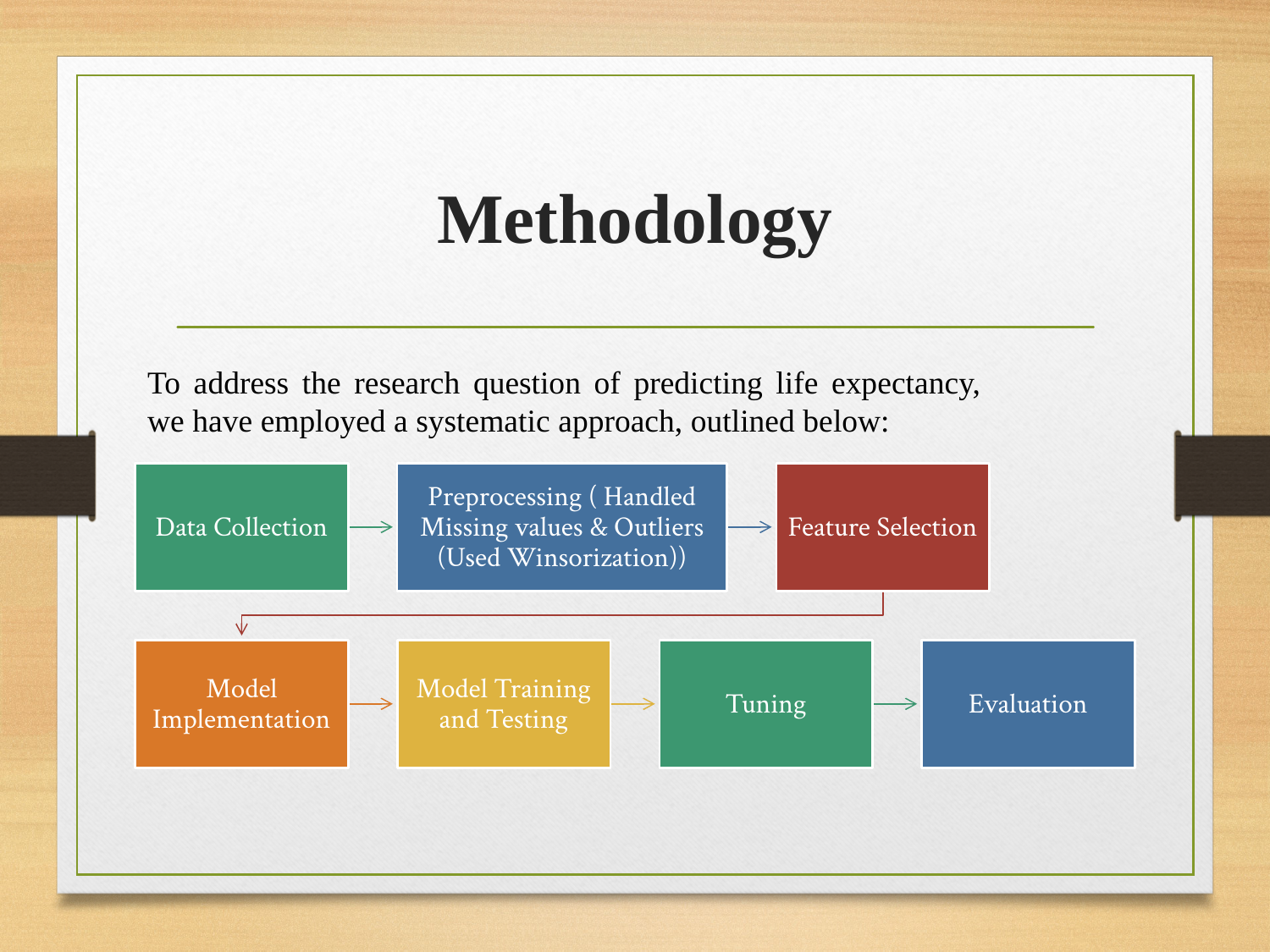

# Methodology
To address the research question of predicting life expectancy, we have employed a systematic approach, outlined below:

Data Collection

Preprocessing ( Handled Missing values & Outliers (Used Winsorization))

Feature Selection

Model Implementation

Model Training and Testing

Tuning
Evaluation